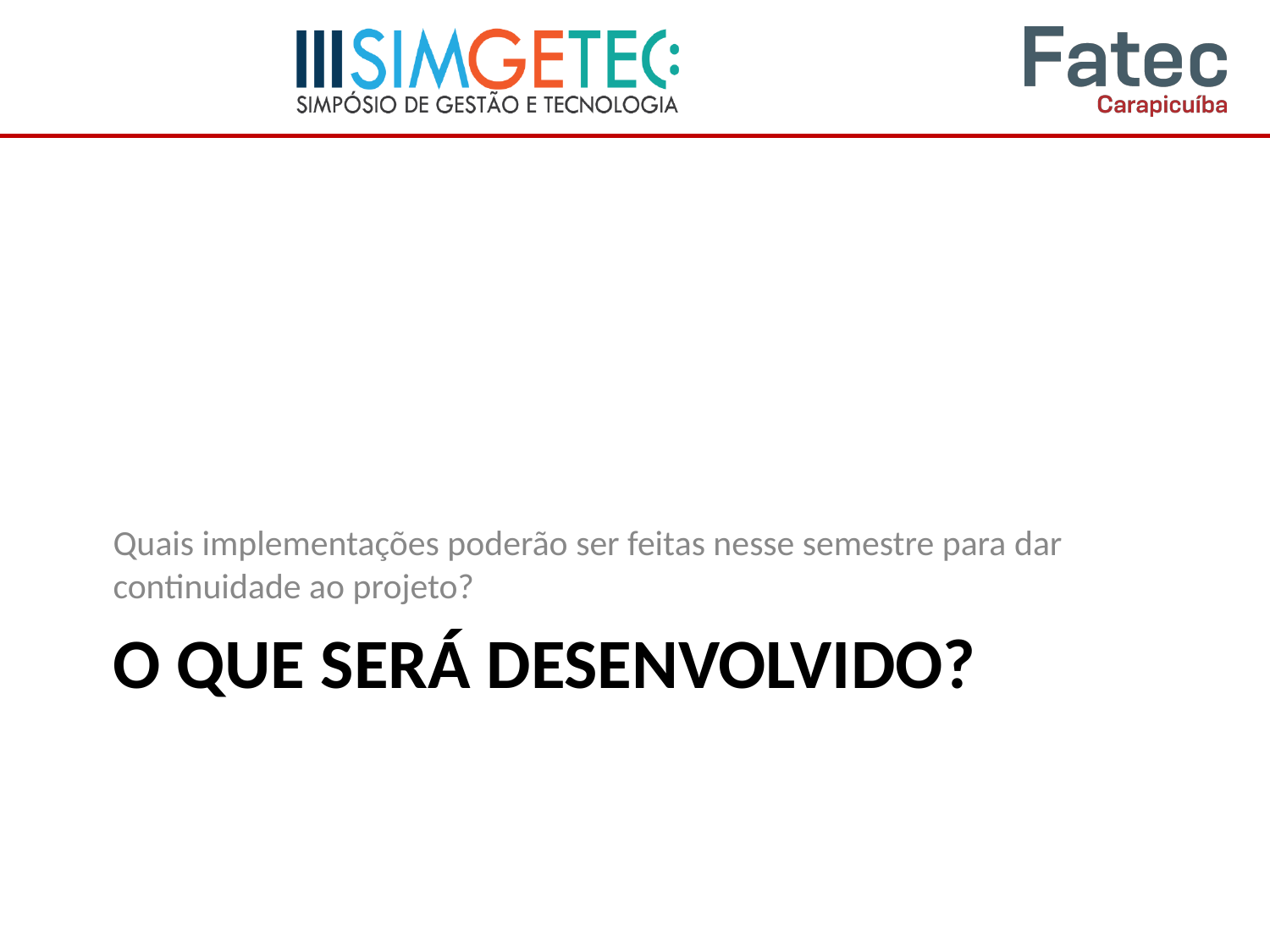

Quais implementações poderão ser feitas nesse semestre para dar continuidade ao projeto?
# O QUE SERÁ DESENVOLVIDO?